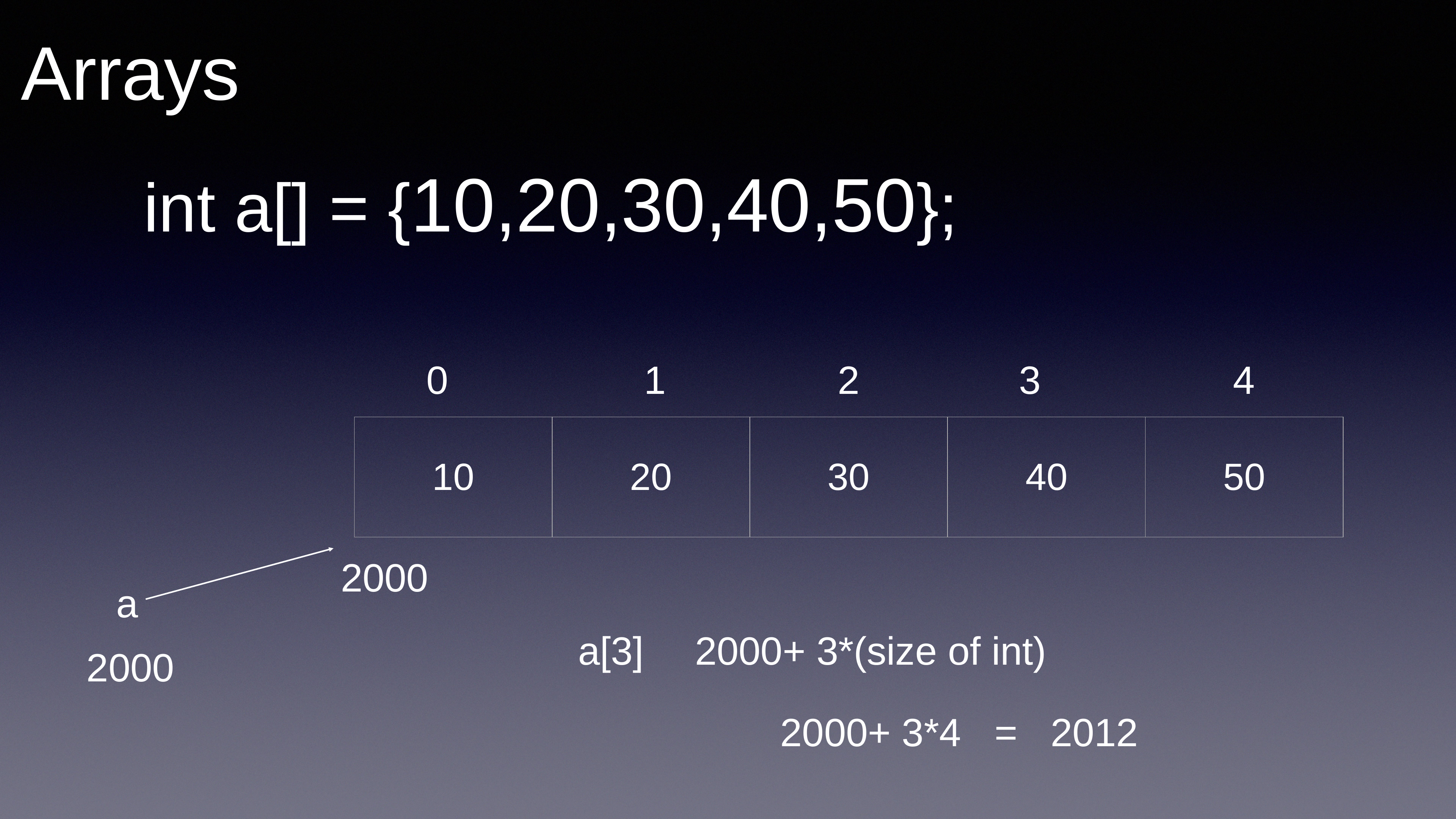

Arrays
int a[] = {10,20,30,40,50};
0
1
2
3
4
| 10 | 20 | 30 | 40 | 50 |
| --- | --- | --- | --- | --- |

2000
a
a[3]
2000+ 3*(size of int)
2000
2000+ 3*4
=
2012